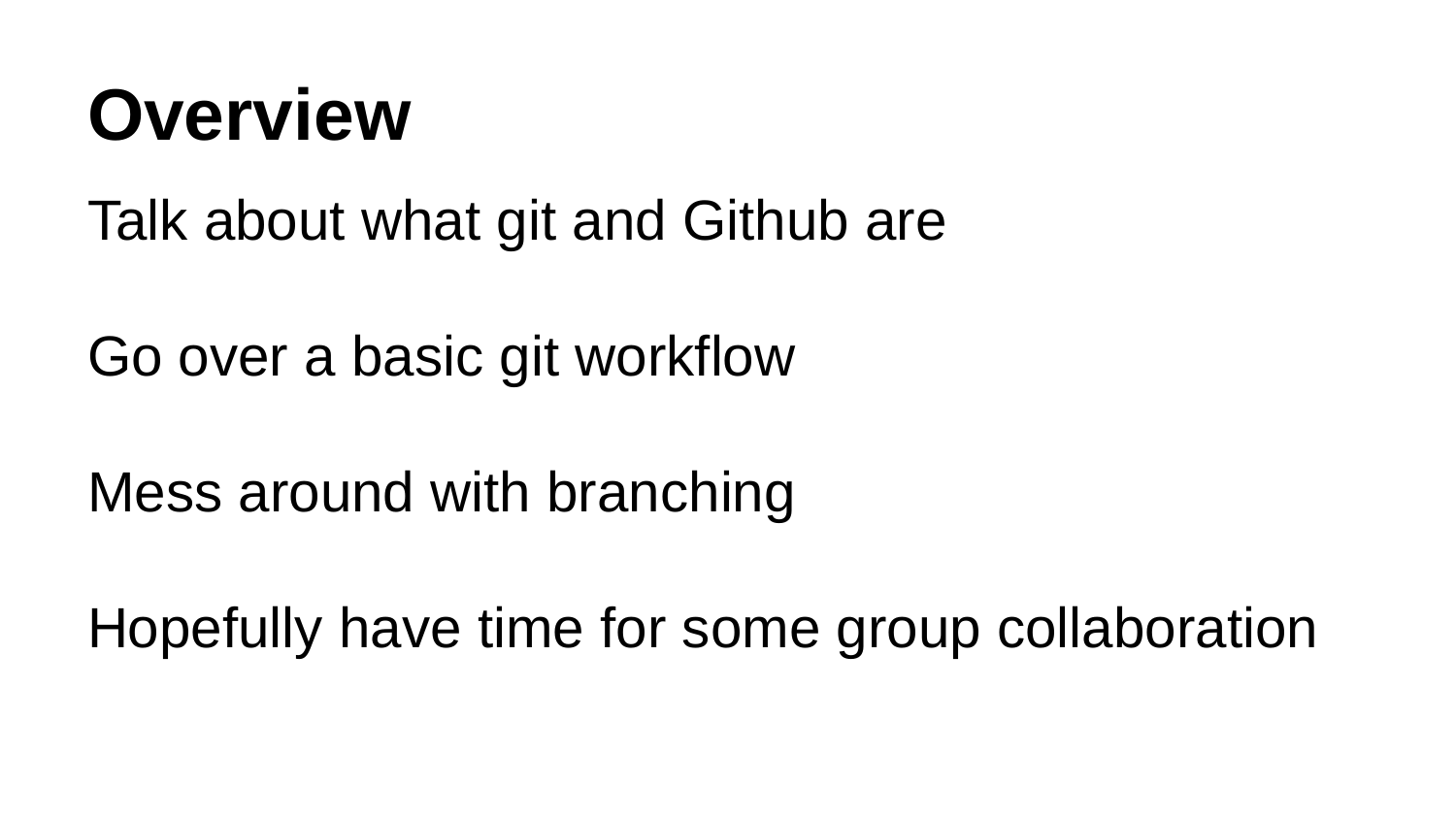

# Overview
Talk about what git and Github are

Go over a basic git workflow

Mess around with branching

Hopefully have time for some group collaboration